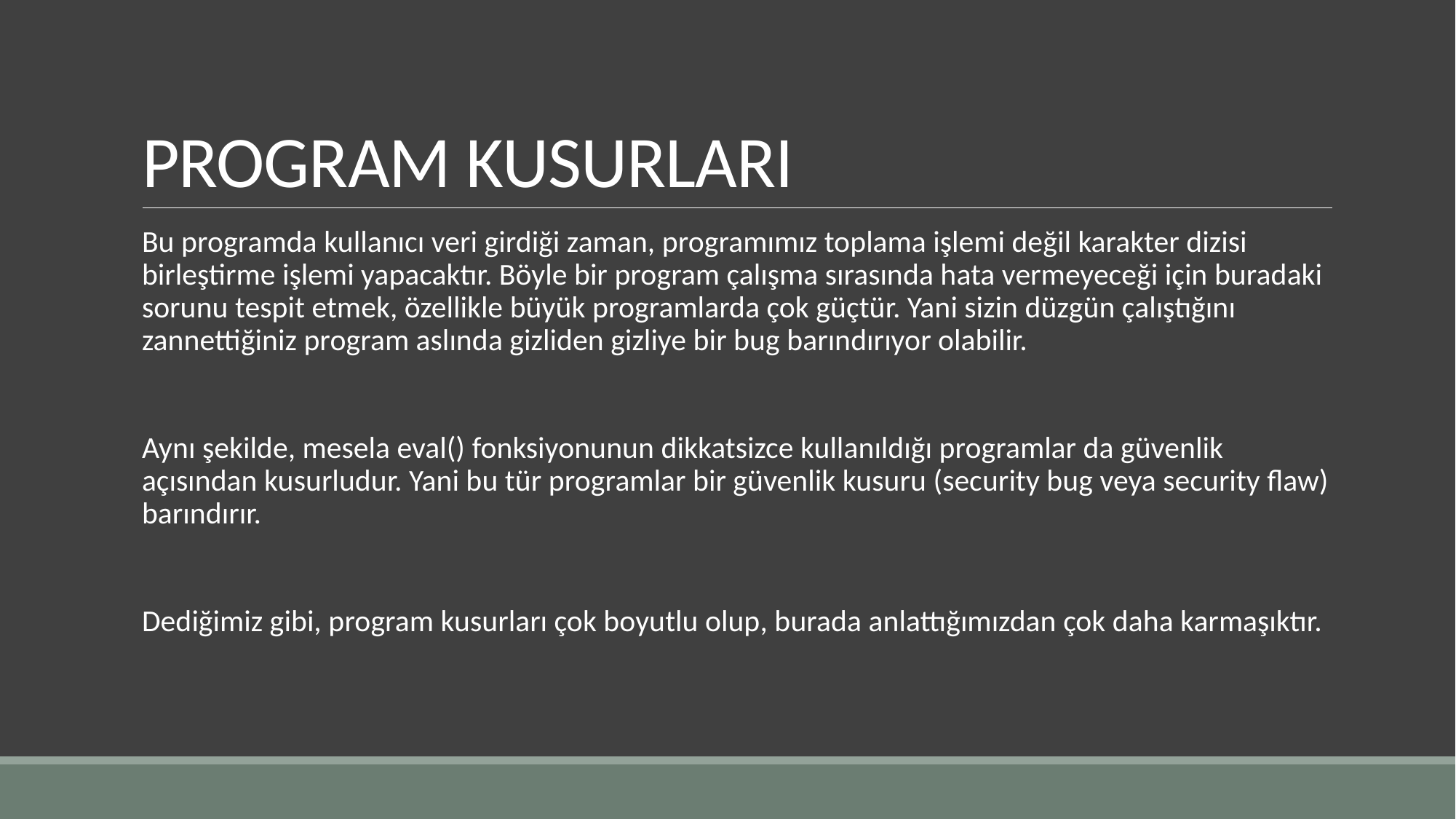

# PROGRAM KUSURLARI
Bu programda kullanıcı veri girdiği zaman, programımız toplama işlemi değil karakter dizisi birleştirme işlemi yapacaktır. Böyle bir program çalışma sırasında hata vermeyeceği için buradaki sorunu tespit etmek, özellikle büyük programlarda çok güçtür. Yani sizin düzgün çalıştığını zannettiğiniz program aslında gizliden gizliye bir bug barındırıyor olabilir.

Aynı şekilde, mesela eval() fonksiyonunun dikkatsizce kullanıldığı programlar da güvenlik açısından kusurludur. Yani bu tür programlar bir güvenlik kusuru (security bug veya security flaw) barındırır.

Dediğimiz gibi, program kusurları çok boyutlu olup, burada anlattığımızdan çok daha karmaşıktır.